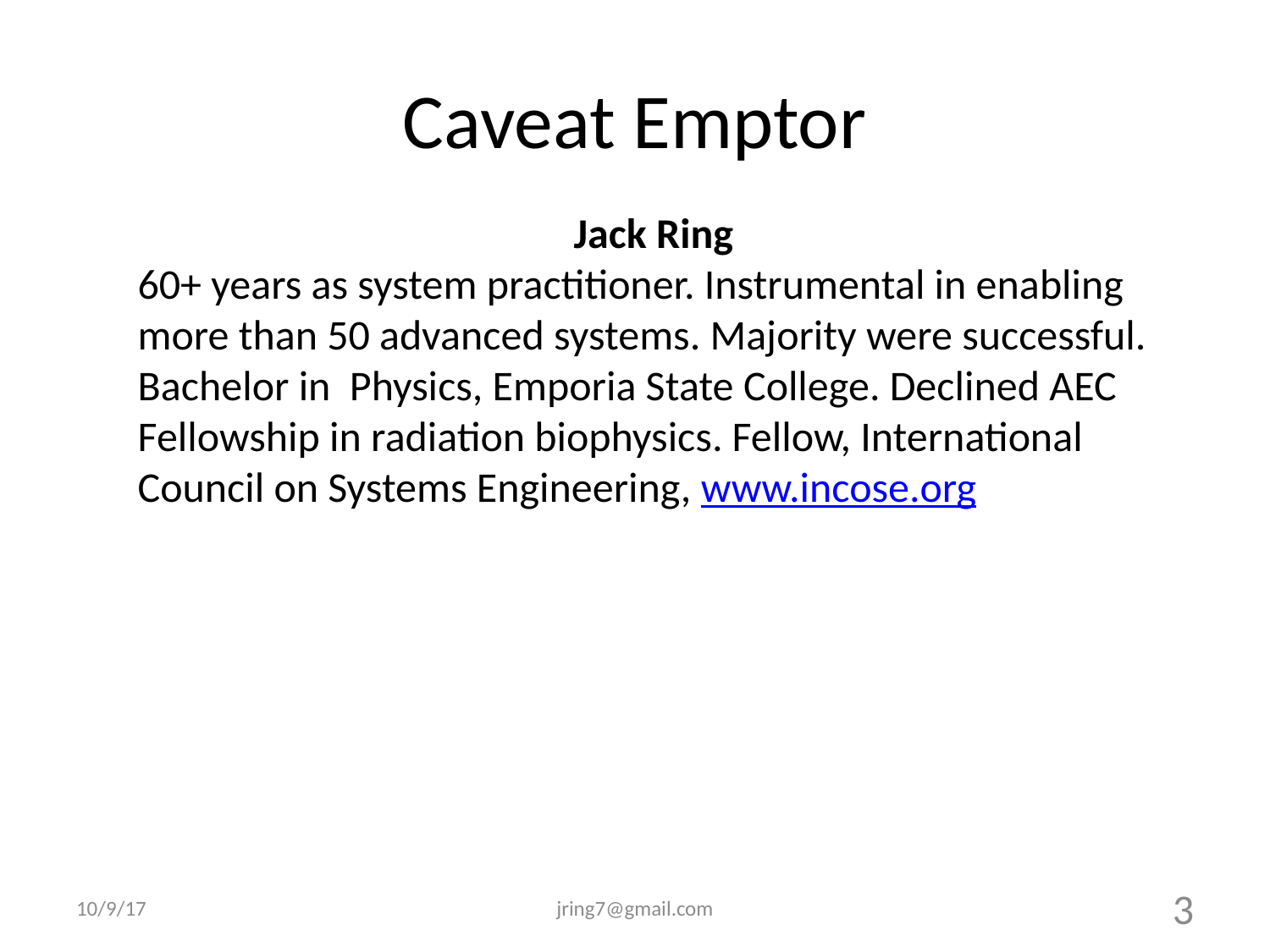

# Caveat Emptor
Jack Ring
60+ years as system practitioner. Instrumental in enabling more than 50 advanced systems. Majority were successful. Bachelor in  Physics, Emporia State College. Declined AEC Fellowship in radiation biophysics. Fellow, International Council on Systems Engineering, www.incose.org
10/9/17
jring7@gmail.com
3